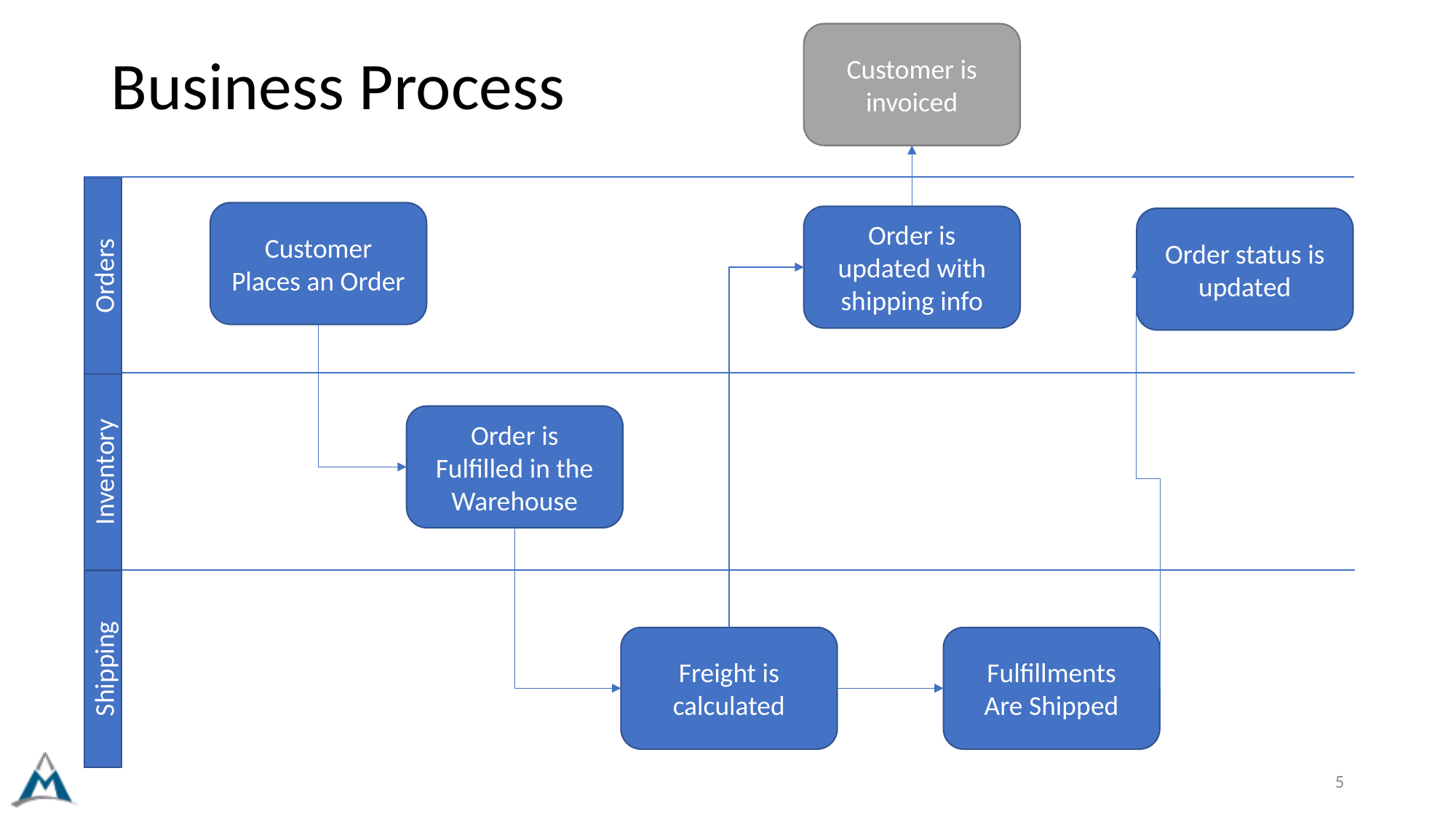

Customer is invoiced
# Business Process
Customer
Places an Order
Order is updated with shipping info
Order status is updated
Orders
Order is
Fulfilled in the Warehouse
Inventory
Freight is calculated
Fulfillments
Are Shipped
Shipping
5